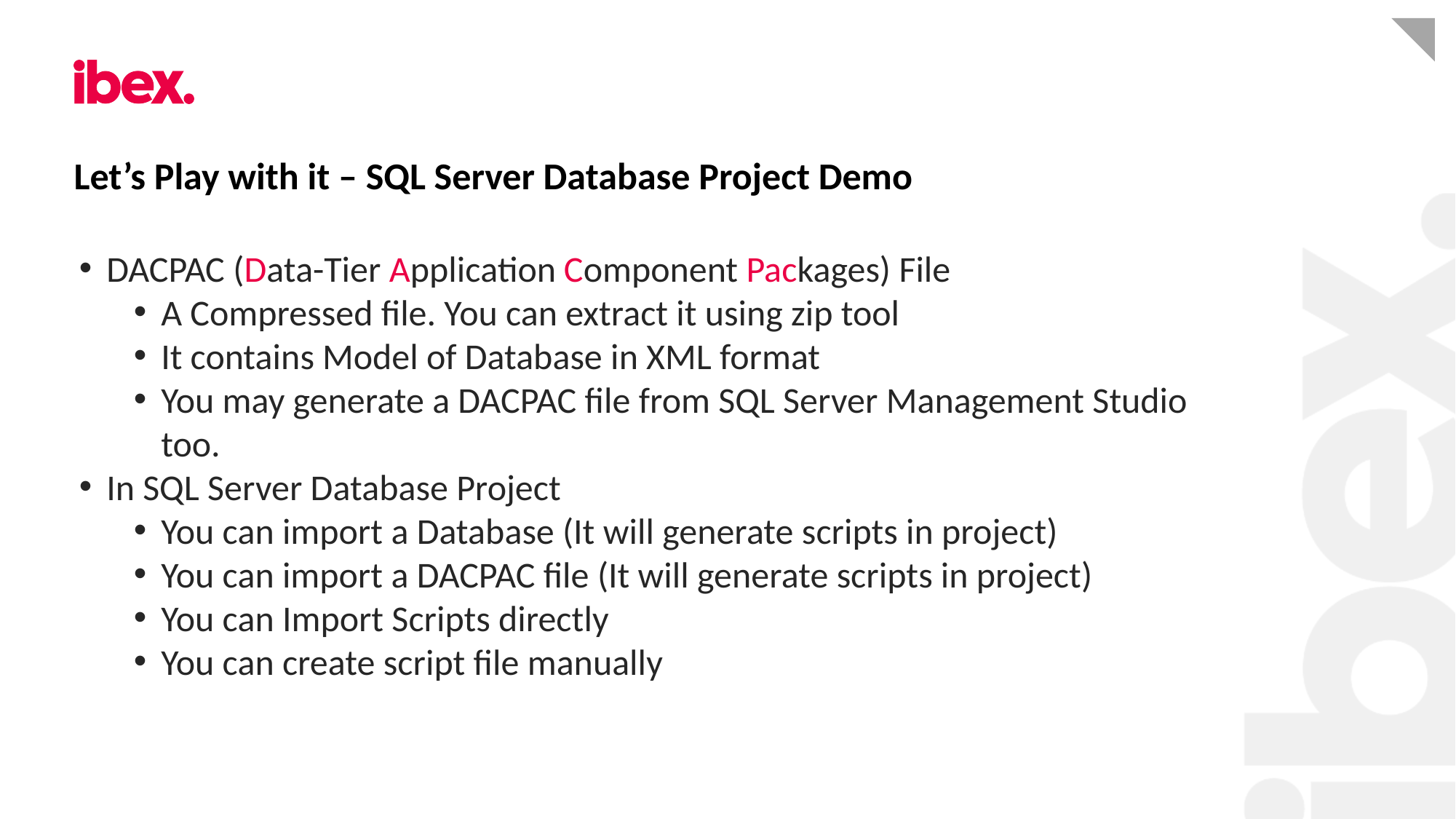

# Let’s Play with it – SQL Server Database Project Demo
DACPAC (Data-Tier Application Component Packages) File
A Compressed file. You can extract it using zip tool
It contains Model of Database in XML format
You may generate a DACPAC file from SQL Server Management Studio too.
In SQL Server Database Project
You can import a Database (It will generate scripts in project)
You can import a DACPAC file (It will generate scripts in project)
You can Import Scripts directly
You can create script file manually